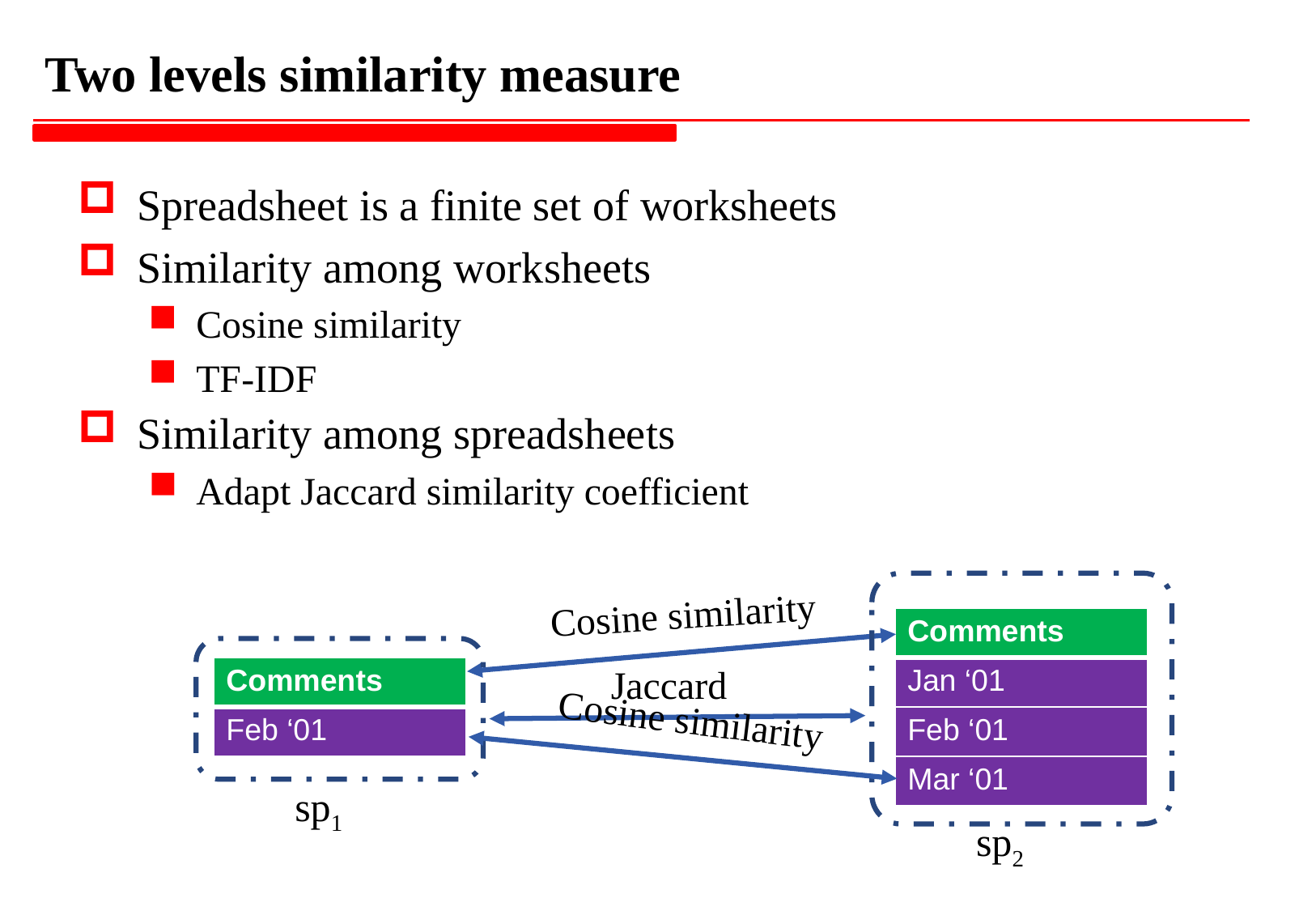

# Two levels similarity measure
Spreadsheet is a finite set of worksheets

Similarity among worksheets
Cosine similarity
TF-IDF
Similarity among spreadsheets
Adapt Jaccard similarity coefficient

Cosine similarity
| Comments |
| --- |
| Jan ‘01 |
| Feb ‘01 |
| Mar ‘01 |

Jaccard
| Comments |
| --- |
| Feb ‘01 |
Cosine similarity
sp1
sp2